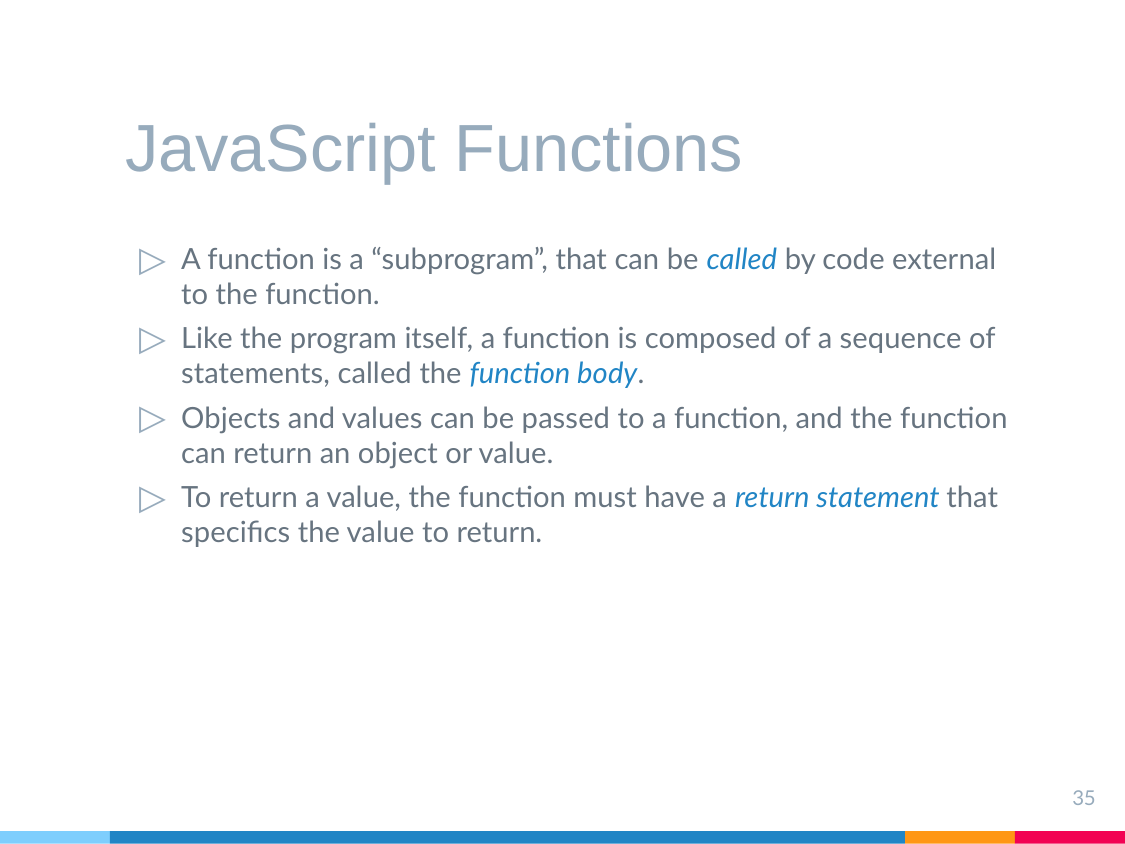

# JavaScript Functions
A function is a “subprogram”, that can be called by code external to the function.
Like the program itself, a function is composed of a sequence of statements, called the function body.
Objects and values can be passed to a function, and the function can return an object or value.
To return a value, the function must have a return statement that specifics the value to return.

35